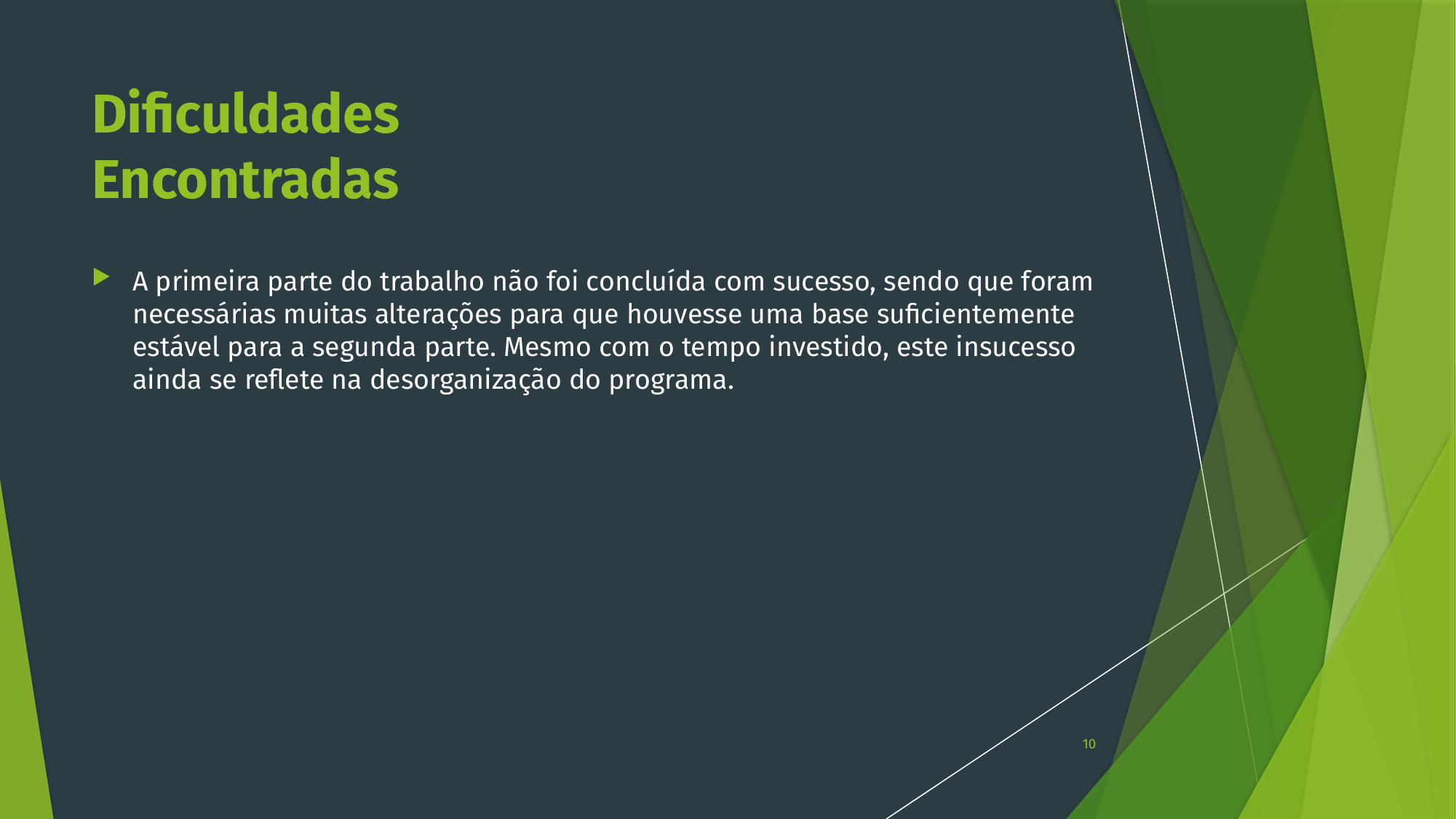

# Dificuldades Encontradas
A primeira parte do trabalho não foi concluída com sucesso, sendo que foram necessárias muitas alterações para que houvesse uma base suficientemente estável para a segunda parte. Mesmo com o tempo investido, este insucesso ainda se reflete na desorganização do programa.

10